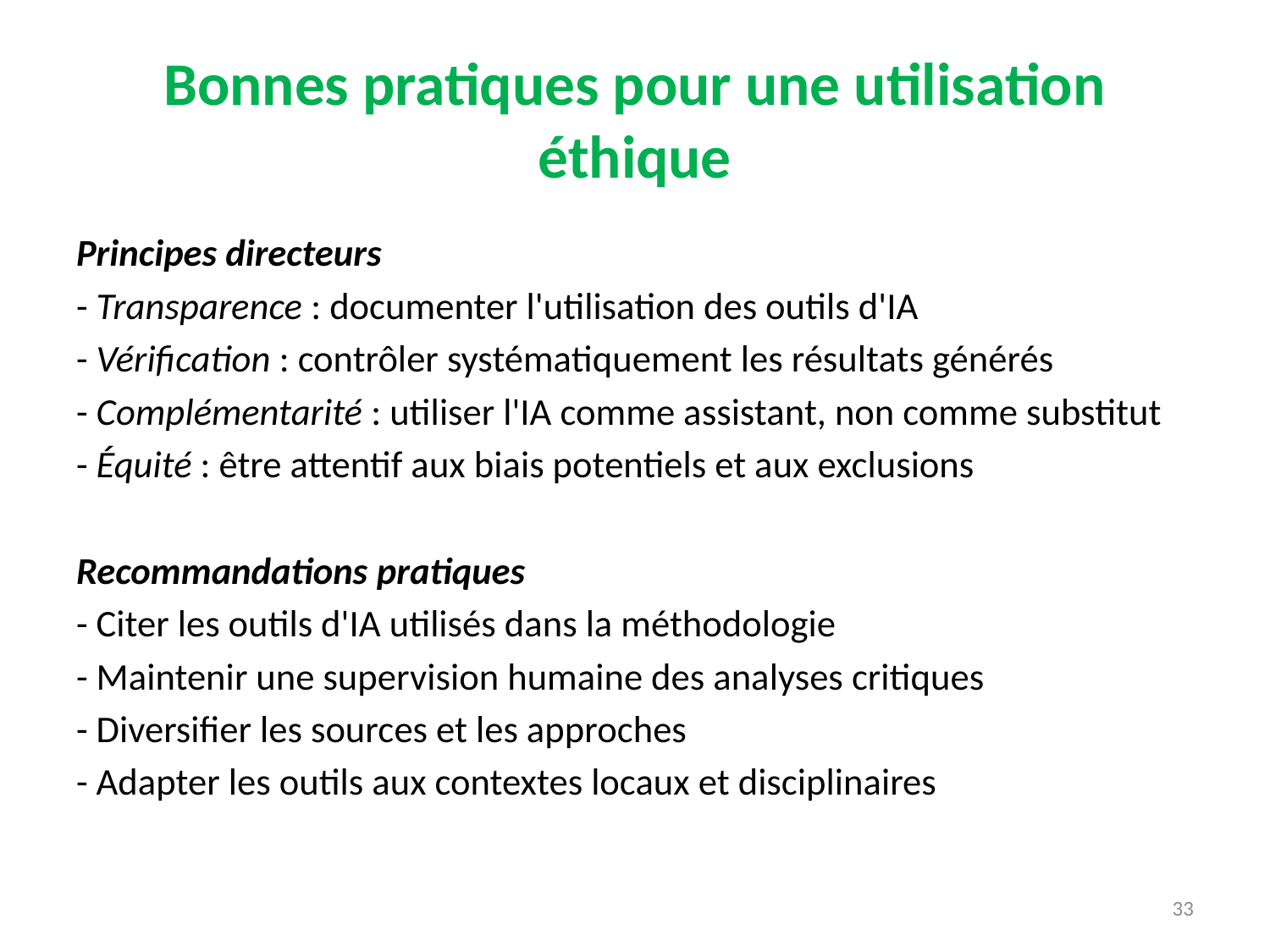

# Bonnes pratiques pour une utilisation éthique
Principes directeurs
- Transparence : documenter l'utilisation des outils d'IA
- Vérification : contrôler systématiquement les résultats générés
- Complémentarité : utiliser l'IA comme assistant, non comme substitut
- Équité : être attentif aux biais potentiels et aux exclusions

Recommandations pratiques
- Citer les outils d'IA utilisés dans la méthodologie
- Maintenir une supervision humaine des analyses critiques
- Diversifier les sources et les approches
- Adapter les outils aux contextes locaux et disciplinaires
33